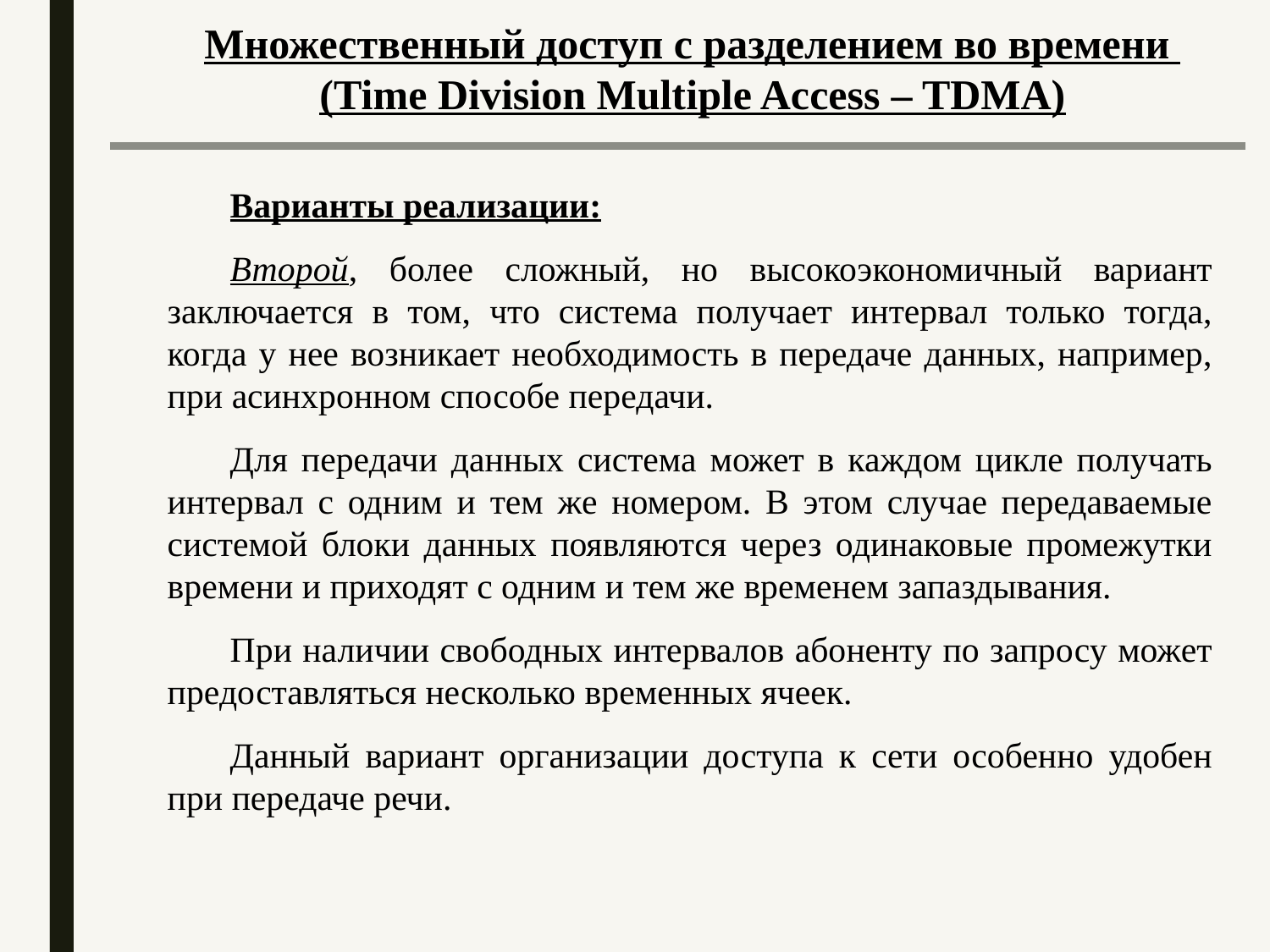

Множественный доступ с разделением во времени
(Time Division Multiple Access – TDMA)
Варианты реализации:
Второй, более сложный, но высокоэкономичный вариант заключается в том, что система получает интервал только тогда, когда у нее возникает необходимость в передаче данных, например, при асинхронном способе передачи.
Для передачи данных система может в каждом цикле получать интервал с одним и тем же номером. В этом случае передаваемые системой блоки данных появляются через одинаковые промежутки времени и приходят с одним и тем же временем запаздывания.
При наличии свободных интервалов абоненту по запросу может предоставляться несколько временных ячеек.
Данный вариант организации доступа к сети особенно удобен при передаче речи.